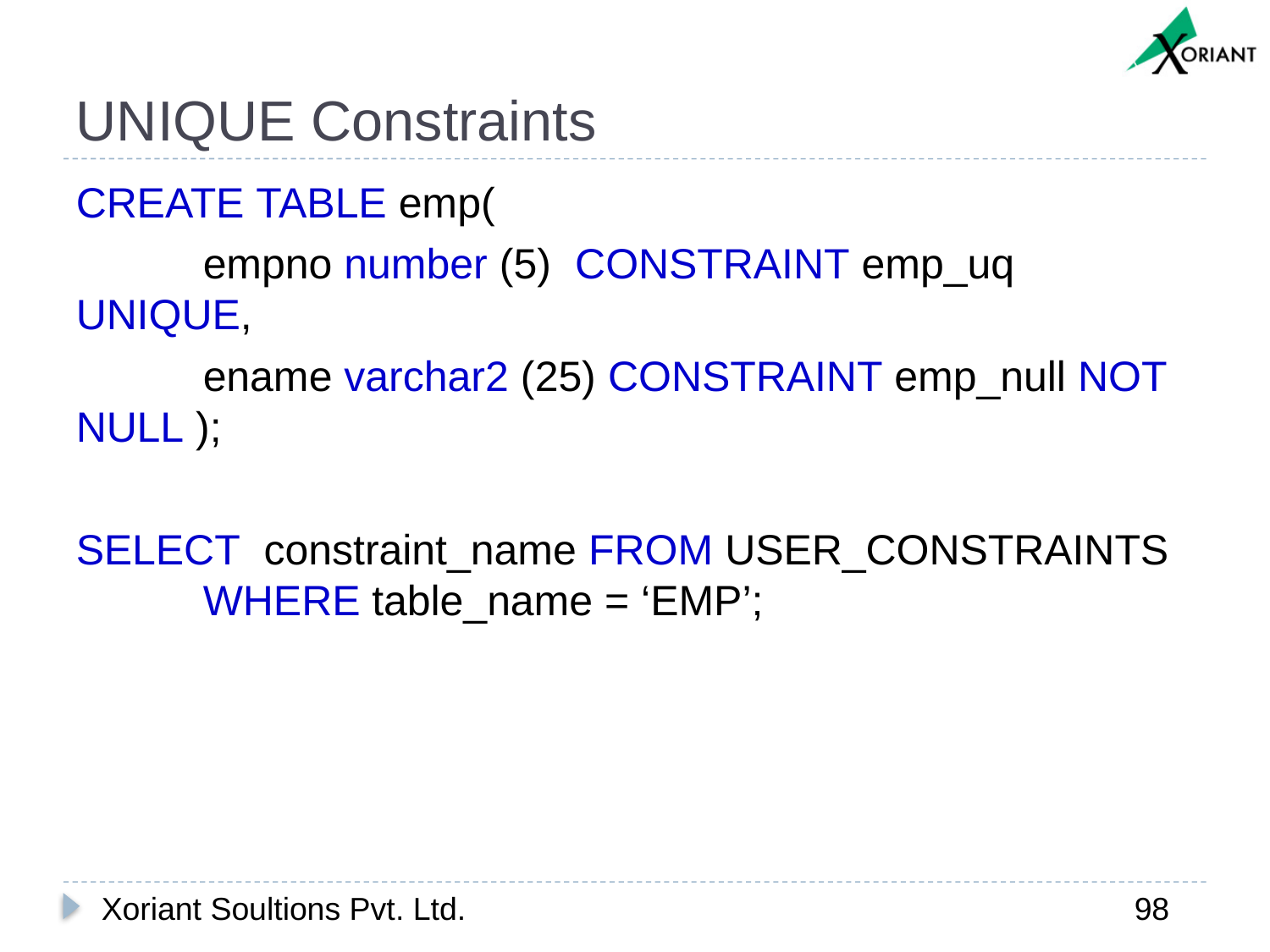

# UNIQUE Constraints
CREATE TABLE emp(
	empno number (5)  CONSTRAINT emp_uq UNIQUE,
	ename varchar2 (25) CONSTRAINT emp_null NOT NULL );

SELECT  constraint_name FROM USER_CONSTRAINTS 	WHERE table_name = ‘EMP’;

Xoriant Soultions Pvt. Ltd.
98